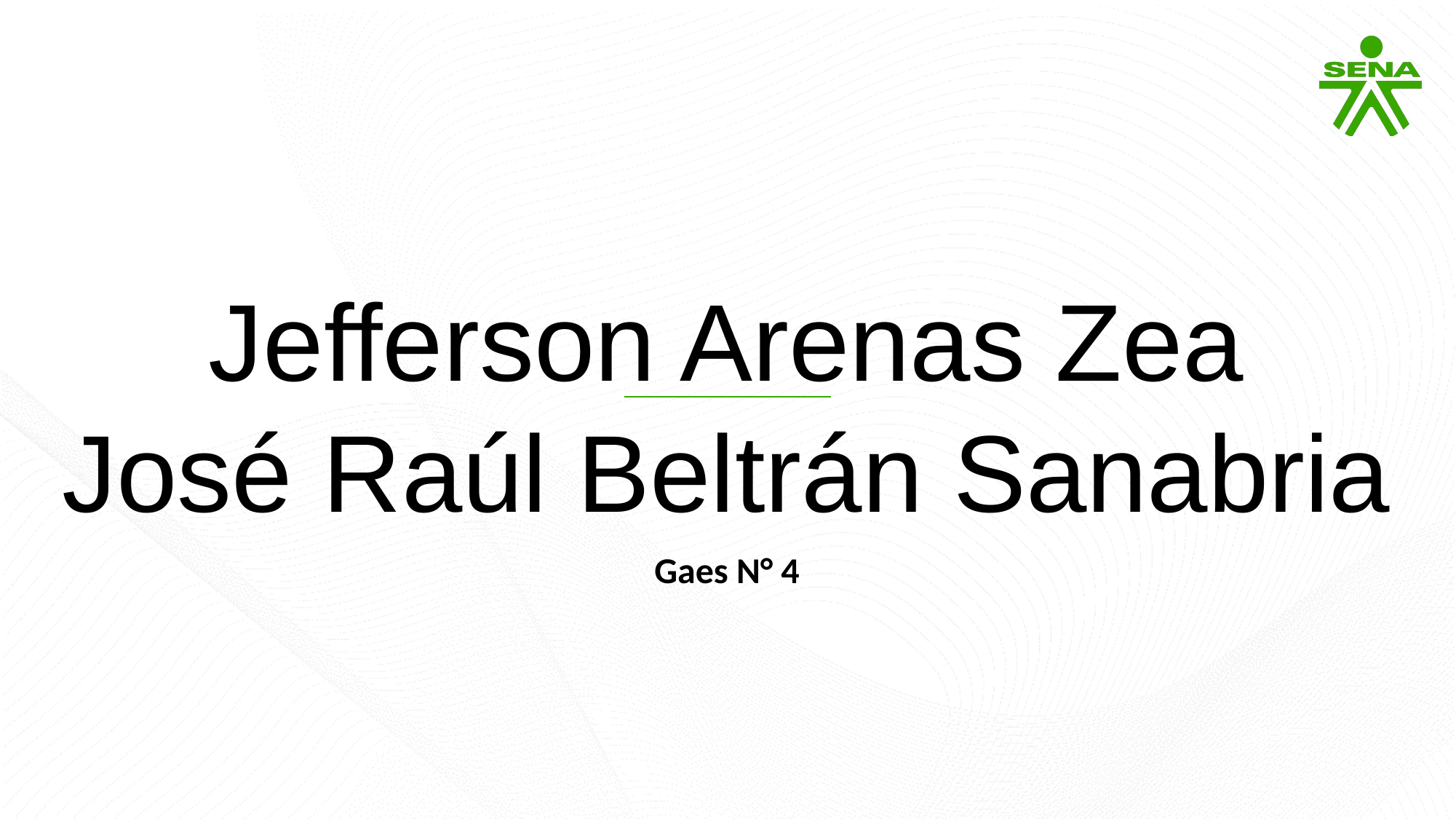

Jefferson Arenas Zea
José Raúl Beltrán Sanabria
Gaes N° 4